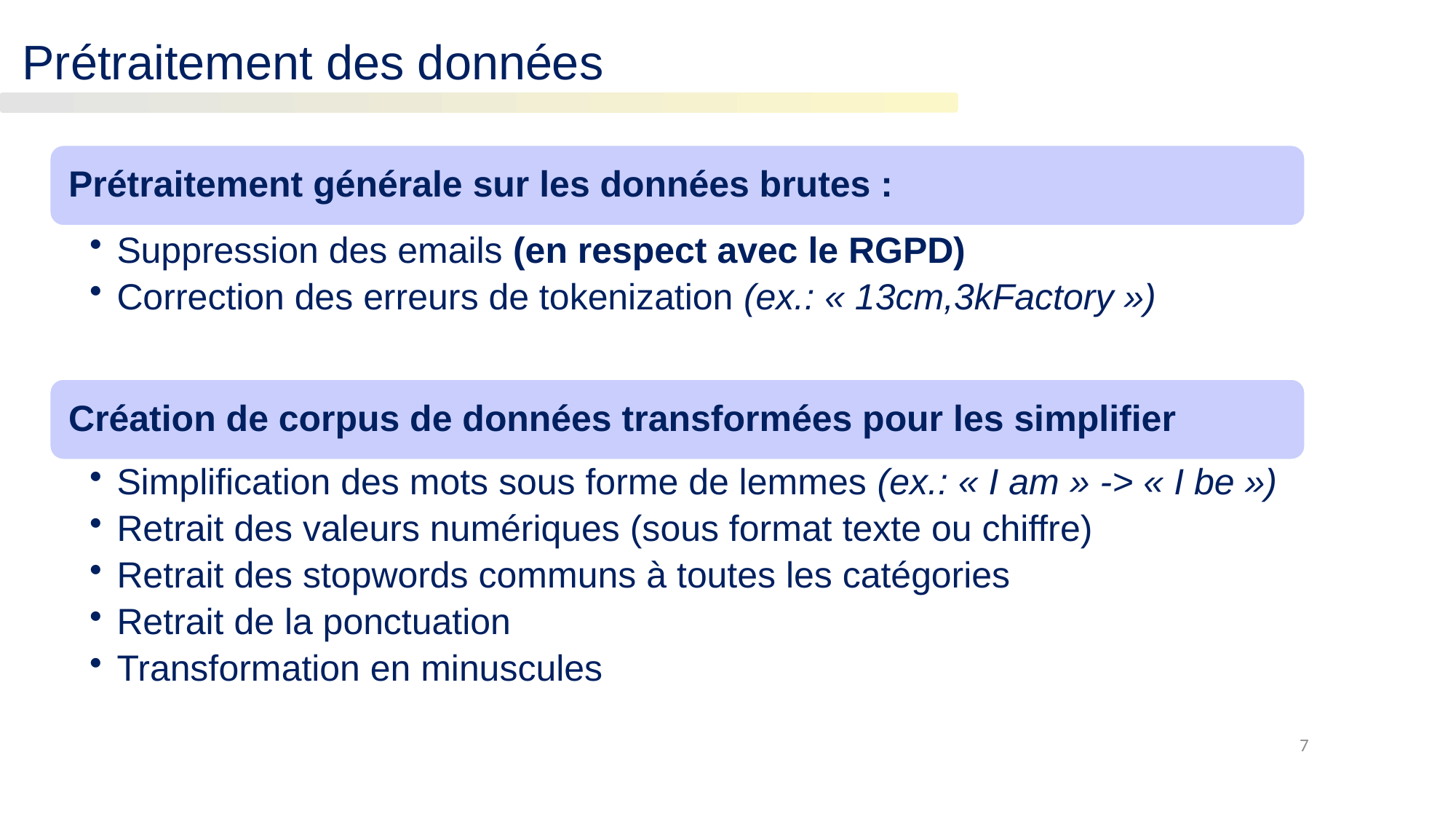

Prétraitement des données

Prétraitement générale sur les données brutes :
Suppression des emails (en respect avec le RGPD)
Correction des erreurs de tokenization (ex.: « 13cm,3kFactory »)

Création de corpus de données transformées pour les simplifier
Simplification des mots sous forme de lemmes (ex.: « I am » -> « I be »)
Retrait des valeurs numériques (sous format texte ou chiffre)
Retrait des stopwords communs à toutes les catégories
Retrait de la ponctuation
Transformation en minuscules
7